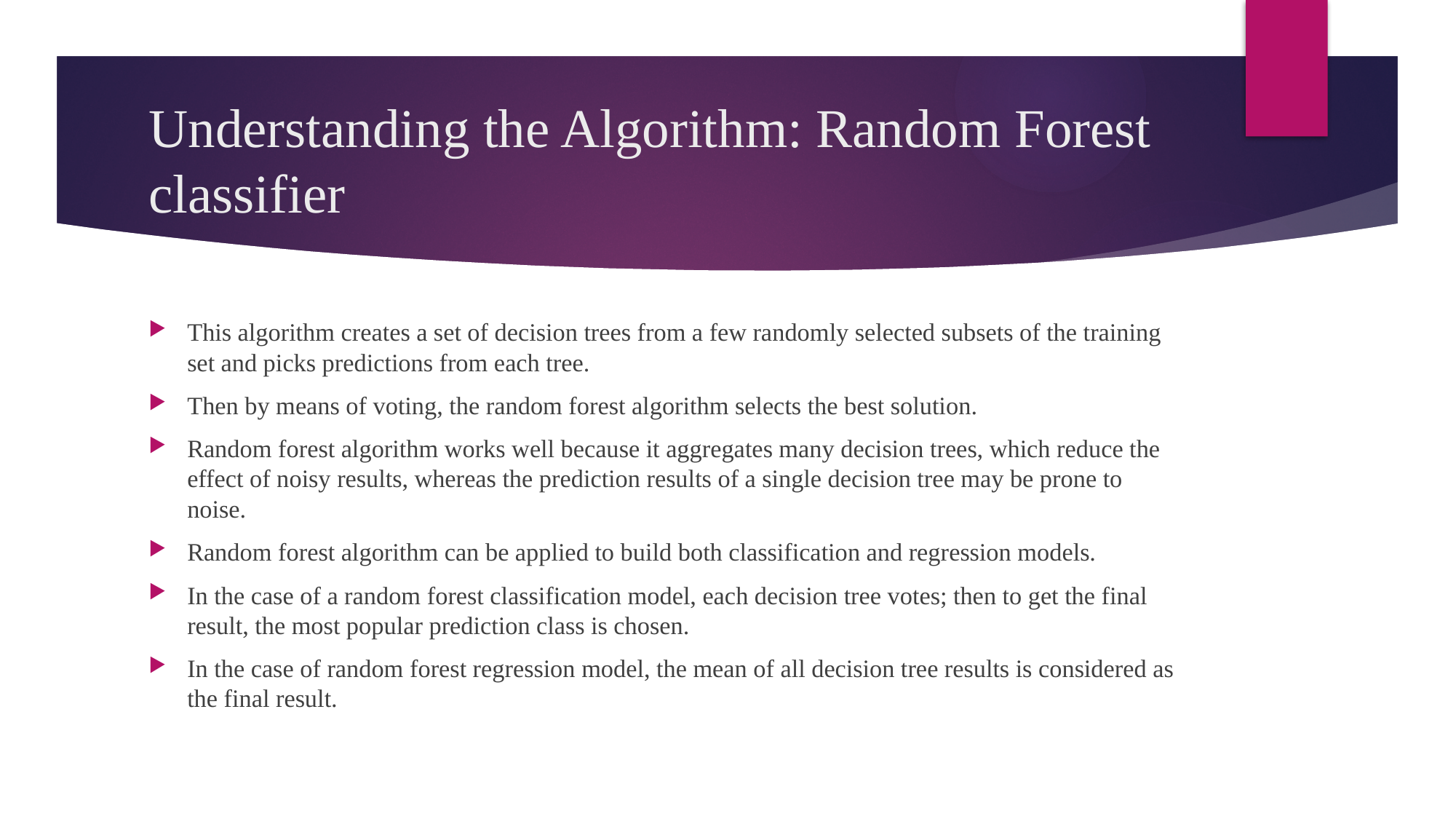

# Understanding the Algorithm: Random Forest classifier
This algorithm creates a set of decision trees from a few randomly selected subsets of the training set and picks predictions from each tree.
Then by means of voting, the random forest algorithm selects the best solution.
Random forest algorithm works well because it aggregates many decision trees, which reduce the effect of noisy results, whereas the prediction results of a single decision tree may be prone to noise.
Random forest algorithm can be applied to build both classification and regression models.
In the case of a random forest classification model, each decision tree votes; then to get the final result, the most popular prediction class is chosen.
In the case of random forest regression model, the mean of all decision tree results is considered as the final result.